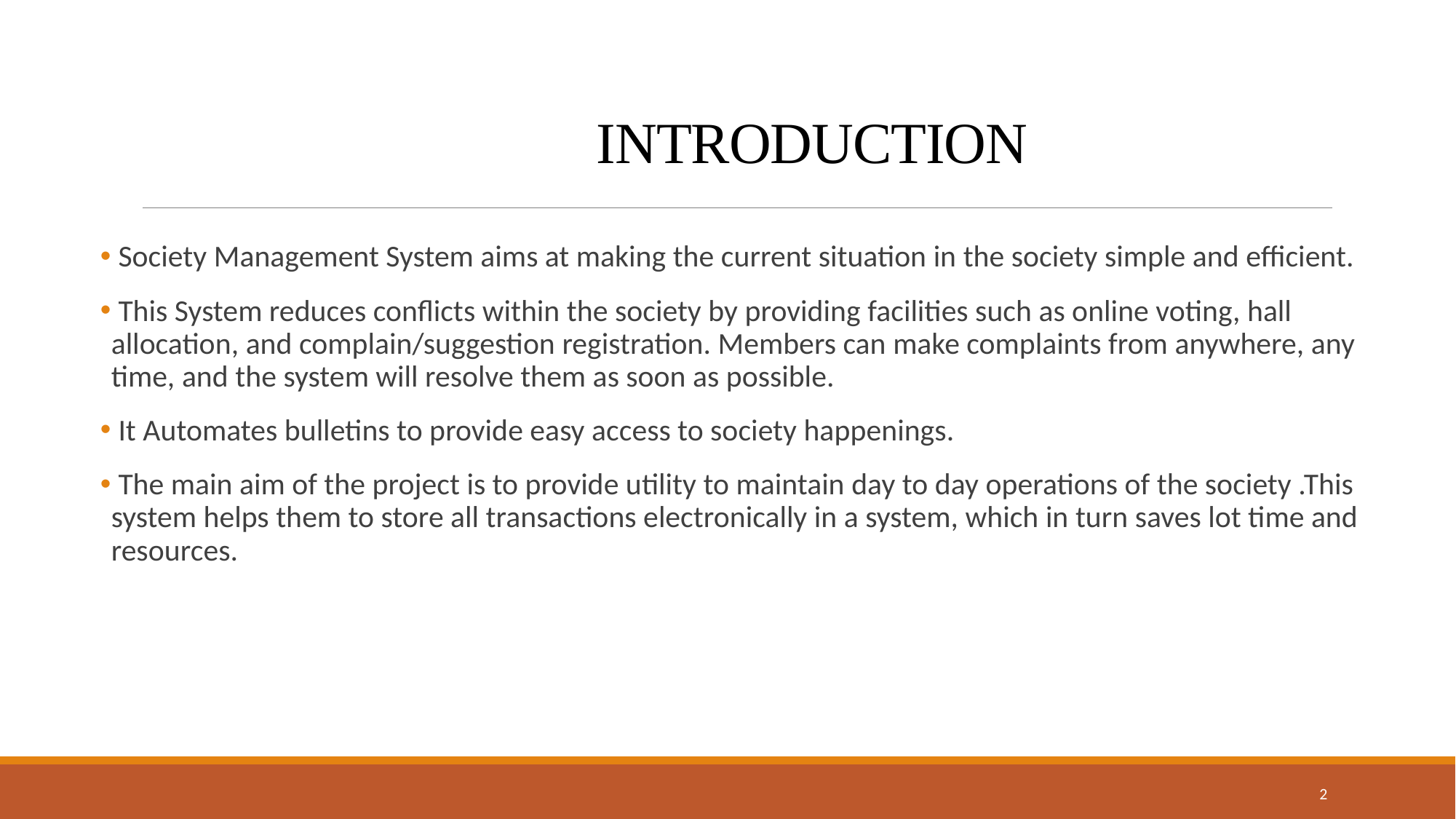

# INTRODUCTION​
 Society Management System aims at making the current situation in the society simple and efficient.
 This System reduces conflicts within the society by providing facilities such as online voting, hall allocation, and complain/suggestion registration. Members can make complaints from anywhere, any time, and the system will resolve them as soon as possible.
 It Automates bulletins to provide easy access to society happenings.
 The main aim of the project is to provide utility to maintain day to day operations of the society .This system helps them to store all transactions electronically in a system, which in turn saves lot time and resources.
2